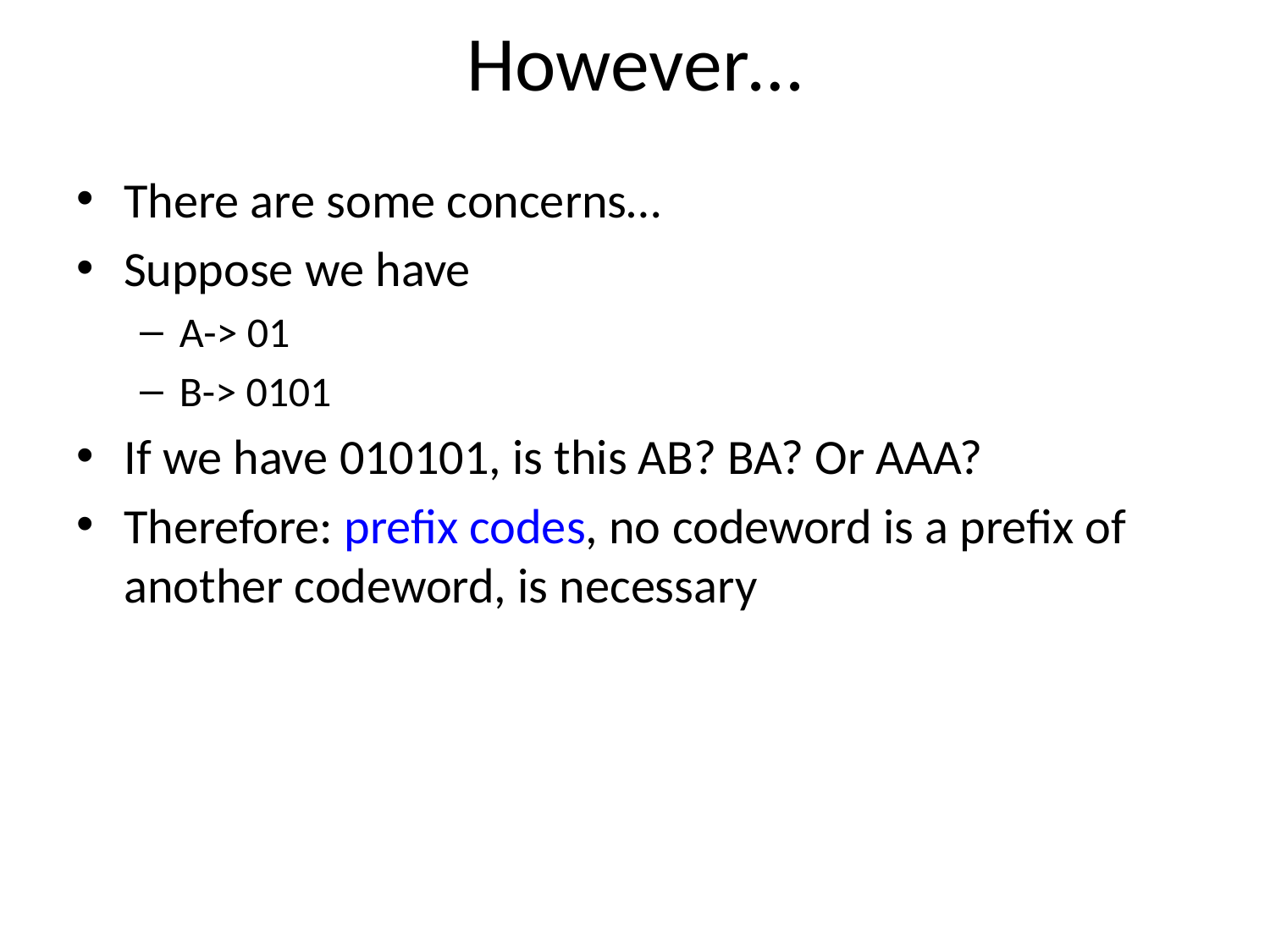

# However…
There are some concerns…
Suppose we have
A-> 01
B-> 0101
If we have 010101, is this AB? BA? Or AAA?
Therefore: prefix codes, no codeword is a prefix of another codeword, is necessary